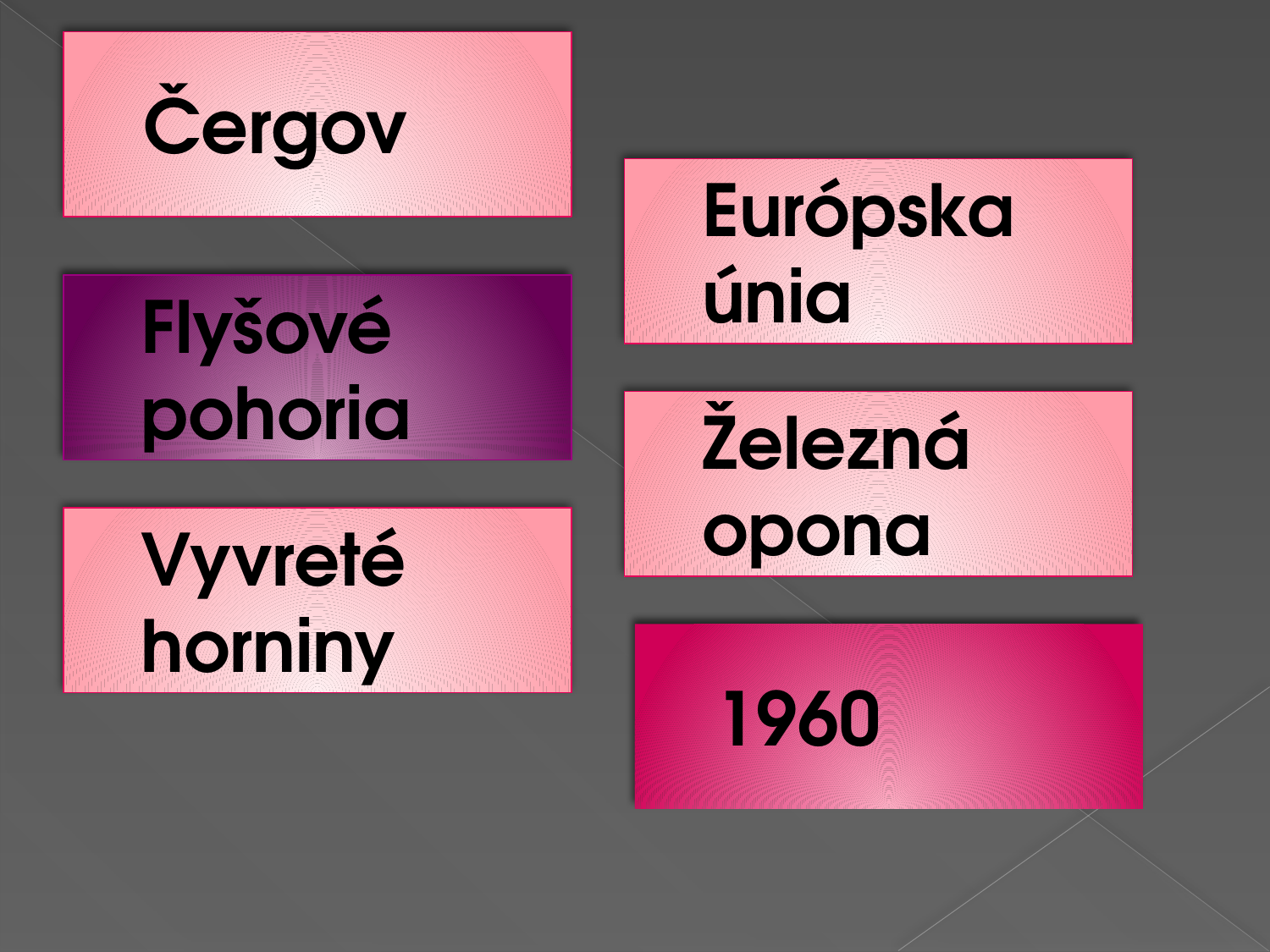

Čergov
#
Európska únia

Flyšové pohoria
Železná opona
Vyvreté horniny
1960